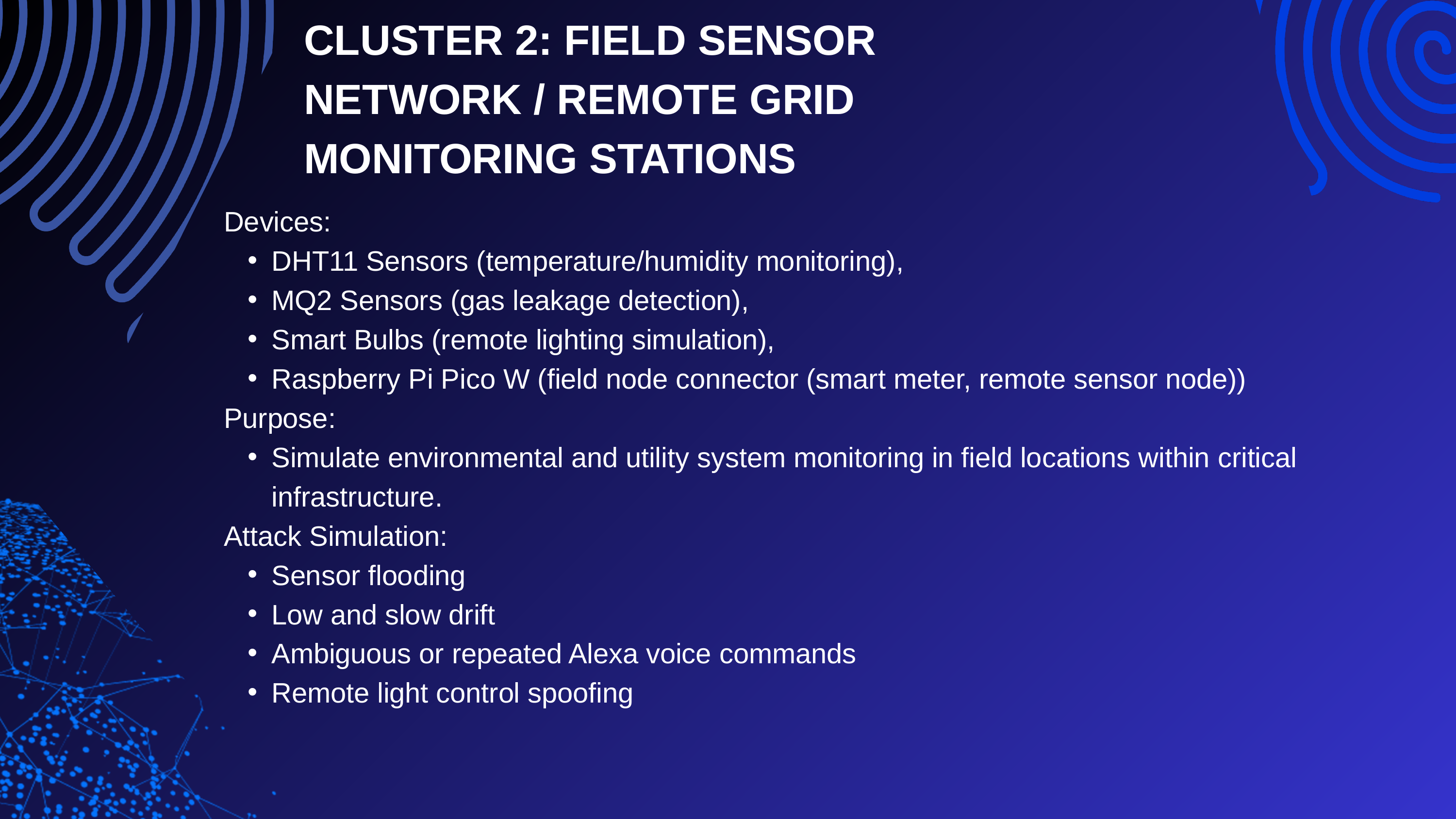

CLUSTER 2: FIELD SENSOR NETWORK / REMOTE GRID MONITORING STATIONS

Devices:
DHT11 Sensors (temperature/humidity monitoring),
MQ2 Sensors (gas leakage detection),
Smart Bulbs (remote lighting simulation),
Raspberry Pi Pico W (field node connector (smart meter, remote sensor node))
Purpose:
Simulate environmental and utility system monitoring in field locations within critical infrastructure.
Attack Simulation:
Sensor flooding
Low and slow drift
Ambiguous or repeated Alexa voice commands
Remote light control spoofing